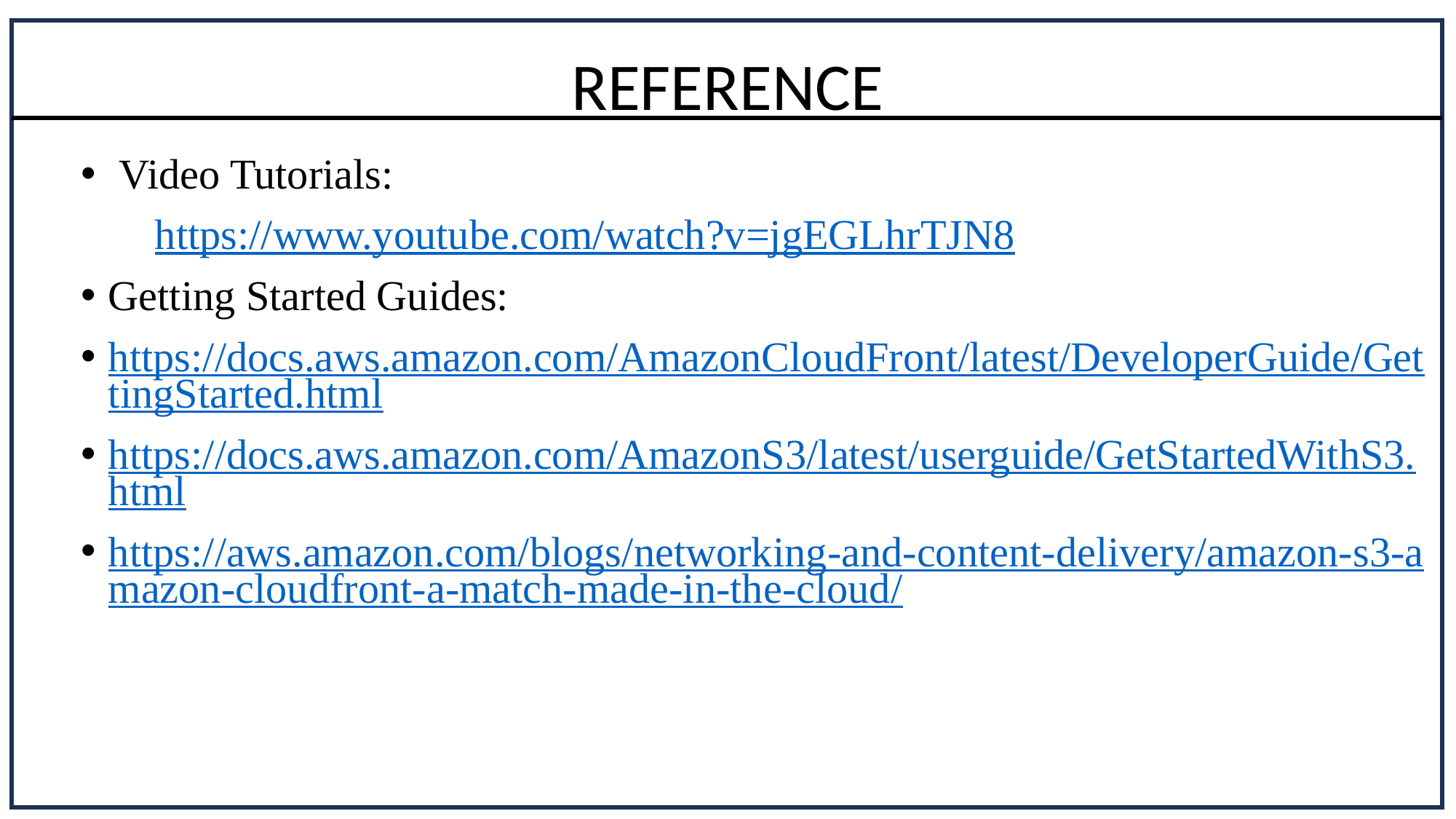

# REFERENCE
 Video Tutorials:
       https://www.youtube.com/watch?v=jgEGLhrTJN8
Getting Started Guides:
https://docs.aws.amazon.com/AmazonCloudFront/latest/DeveloperGuide/GettingStarted.html
https://docs.aws.amazon.com/AmazonS3/latest/userguide/GetStartedWithS3.html
https://aws.amazon.com/blogs/networking-and-content-delivery/amazon-s3-amazon-cloudfront-a-match-made-in-the-cloud/